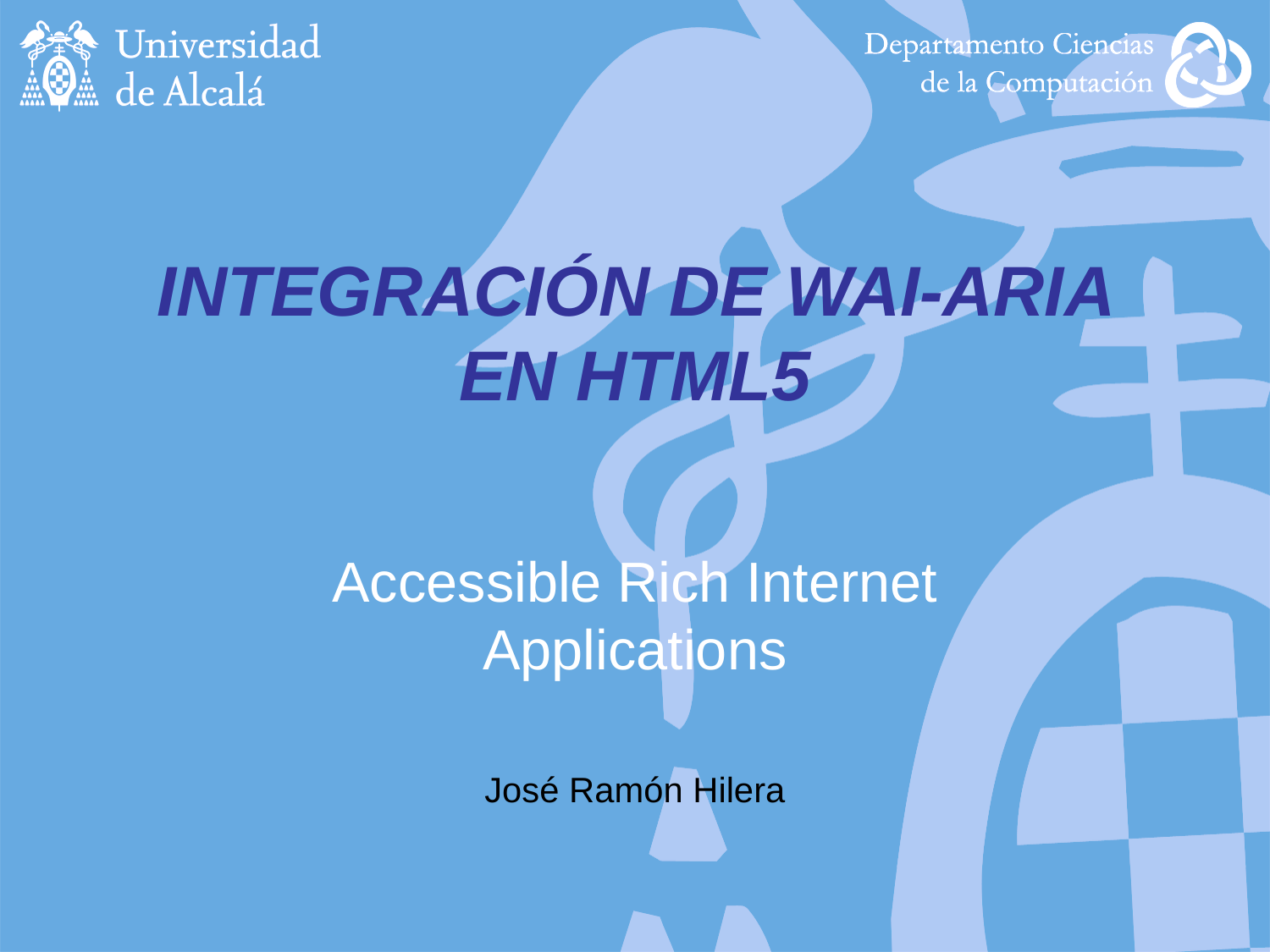

# INTEGRACIÓN DE WAI-ARIA EN HTML5
Accessible Rich Internet Applications

José Ramón Hilera